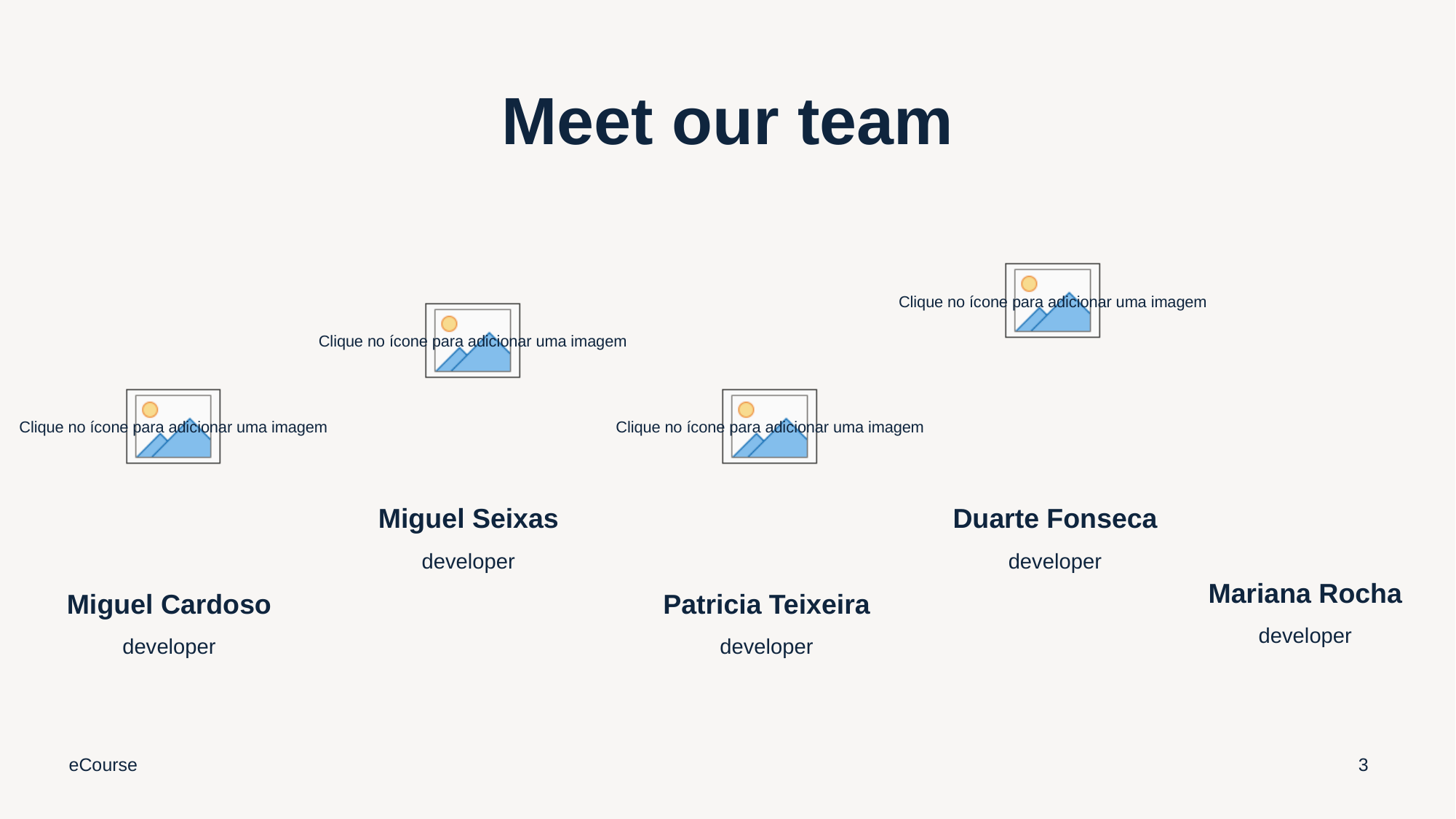

# Meet our team

Miguel Seixas
Duarte Fonseca
developer
developer
Mariana Rocha
Miguel Cardoso
Patricia Teixeira
developer
developer
developer
eCourse
3